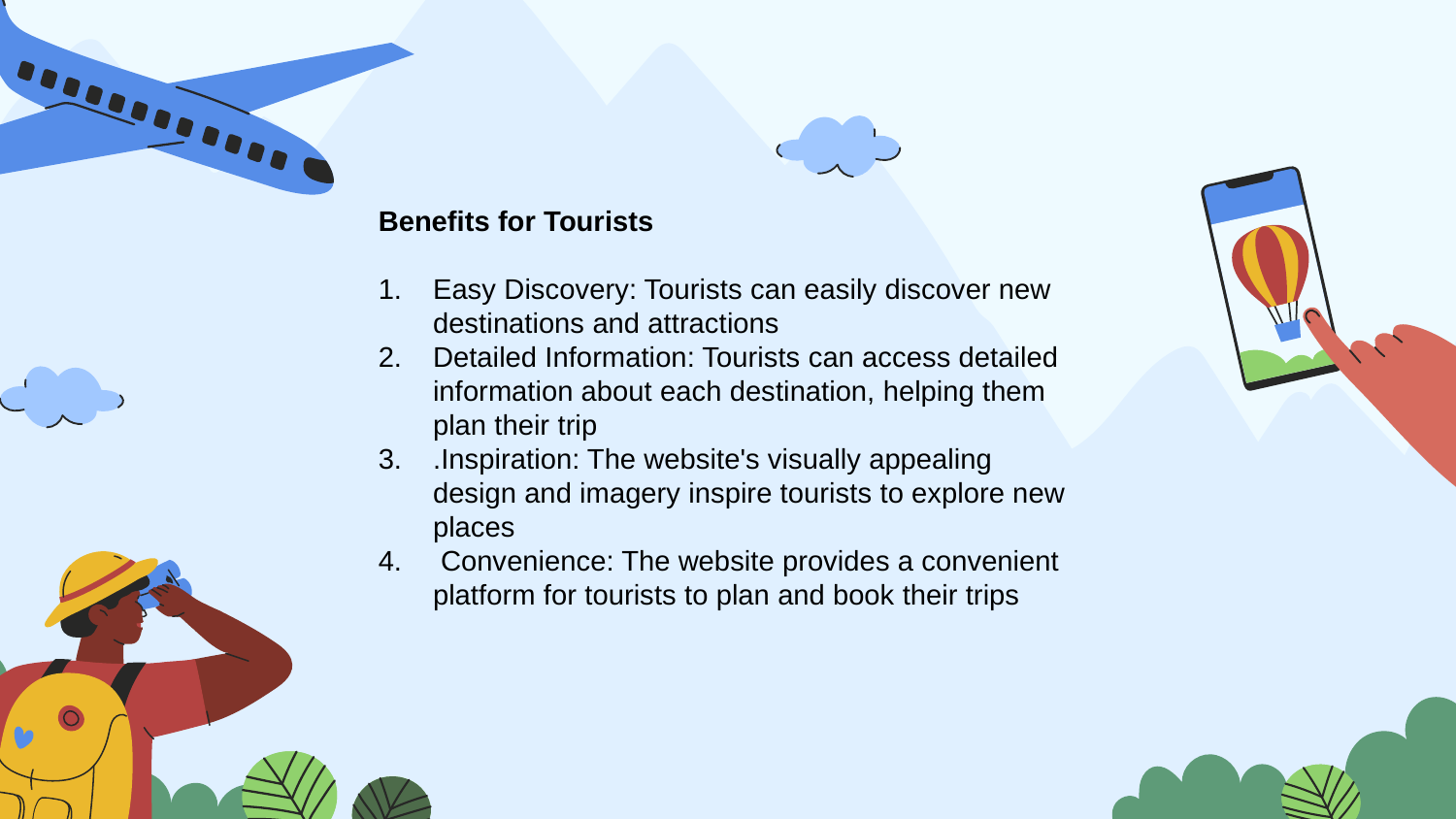

Benefits for Tourists

Easy Discovery: Tourists can easily discover new destinations and attractions
Detailed Information: Tourists can access detailed information about each destination, helping them plan their trip
.Inspiration: The website's visually appealing design and imagery inspire tourists to explore new places
 Convenience: The website provides a convenient platform for tourists to plan and book their trips